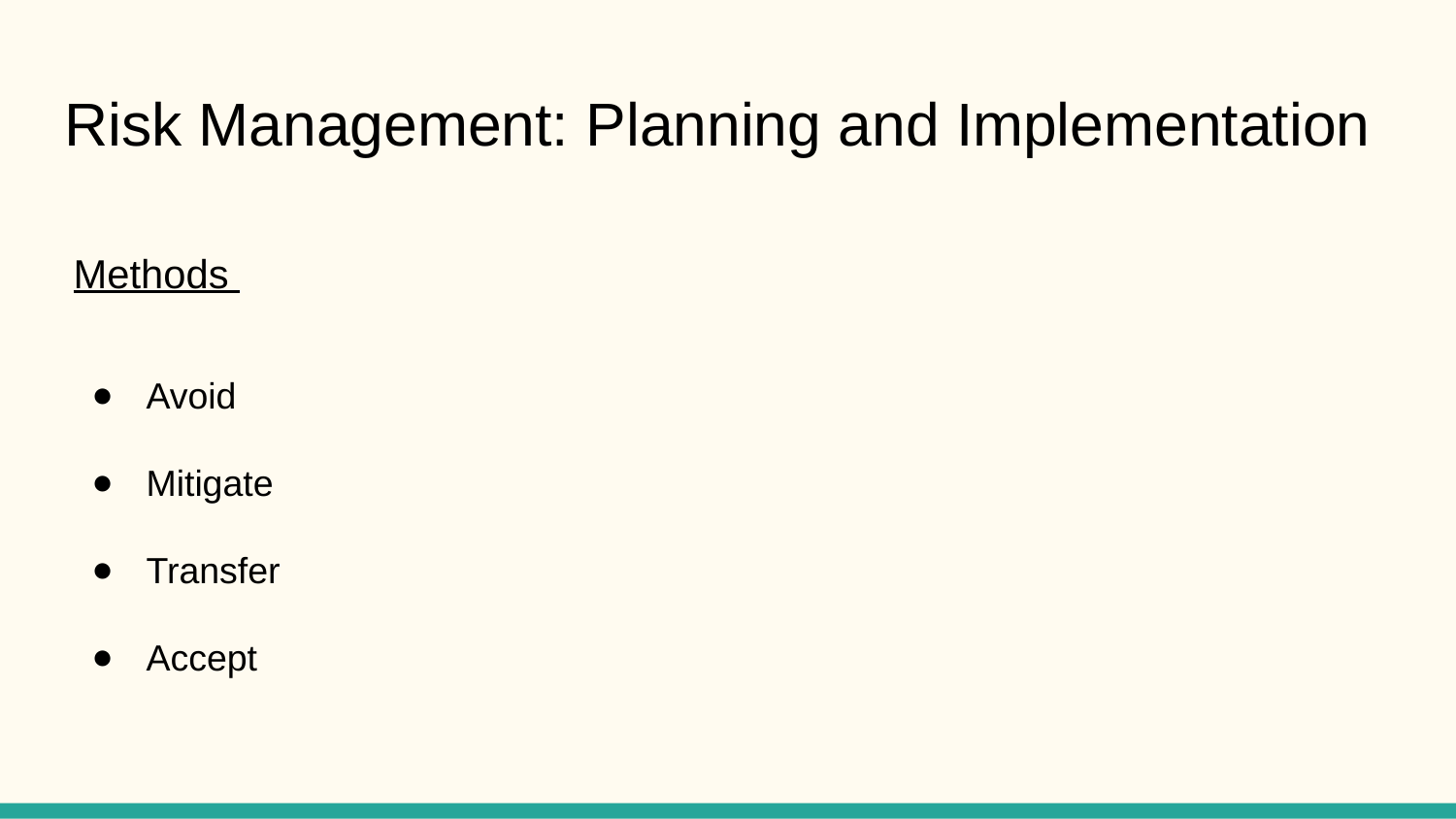

# Risk Management: Planning and Implementation
Methods
Avoid
Mitigate
Transfer
Accept